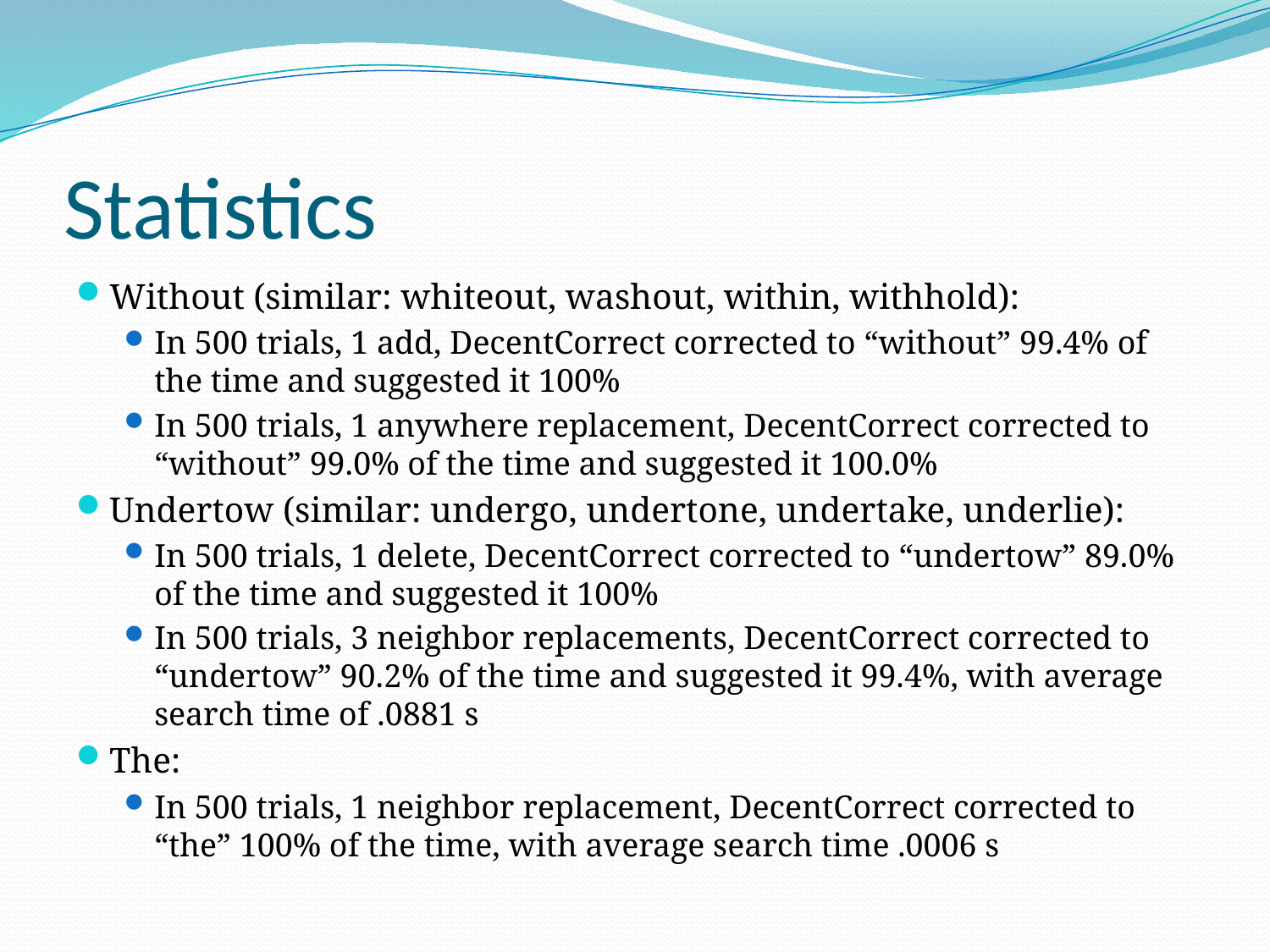

# Statistics
Without (similar: whiteout, washout, within, withhold):
In 500 trials, 1 add, DecentCorrect corrected to “without” 99.4% of the time and suggested it 100%
In 500 trials, 1 anywhere replacement, DecentCorrect corrected to “without” 99.0% of the time and suggested it 100.0%
Undertow (similar: undergo, undertone, undertake, underlie):
In 500 trials, 1 delete, DecentCorrect corrected to “undertow” 89.0% of the time and suggested it 100%
In 500 trials, 3 neighbor replacements, DecentCorrect corrected to “undertow” 90.2% of the time and suggested it 99.4%, with average search time of .0881 s
The:
In 500 trials, 1 neighbor replacement, DecentCorrect corrected to “the” 100% of the time, with average search time .0006 s